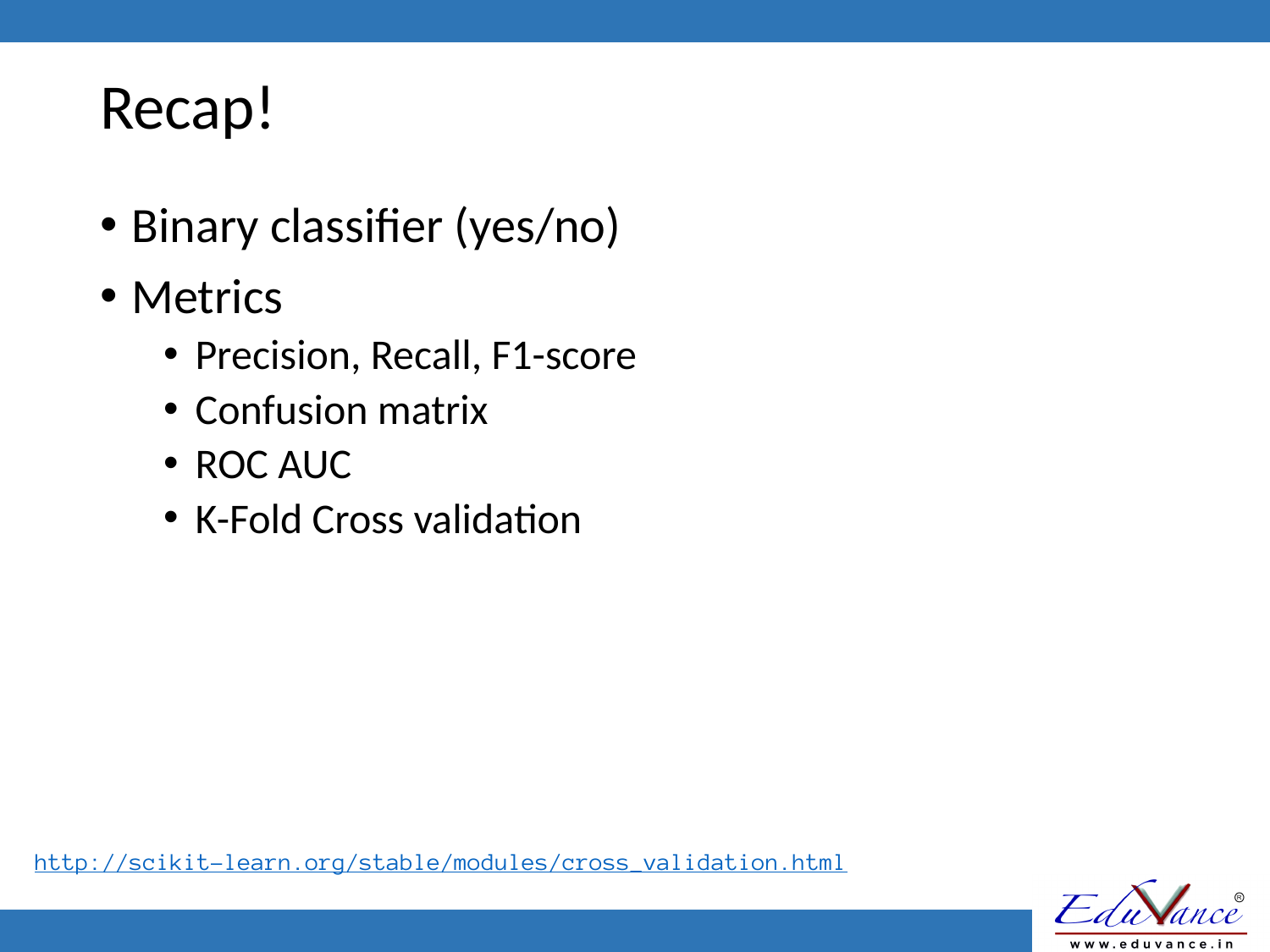

# Recap!
Binary classifier (yes/no)
Metrics
Precision, Recall, F1-score
Confusion matrix
ROC AUC
K-Fold Cross validation

http://scikit-learn.org/stable/modules/cross_validation.html